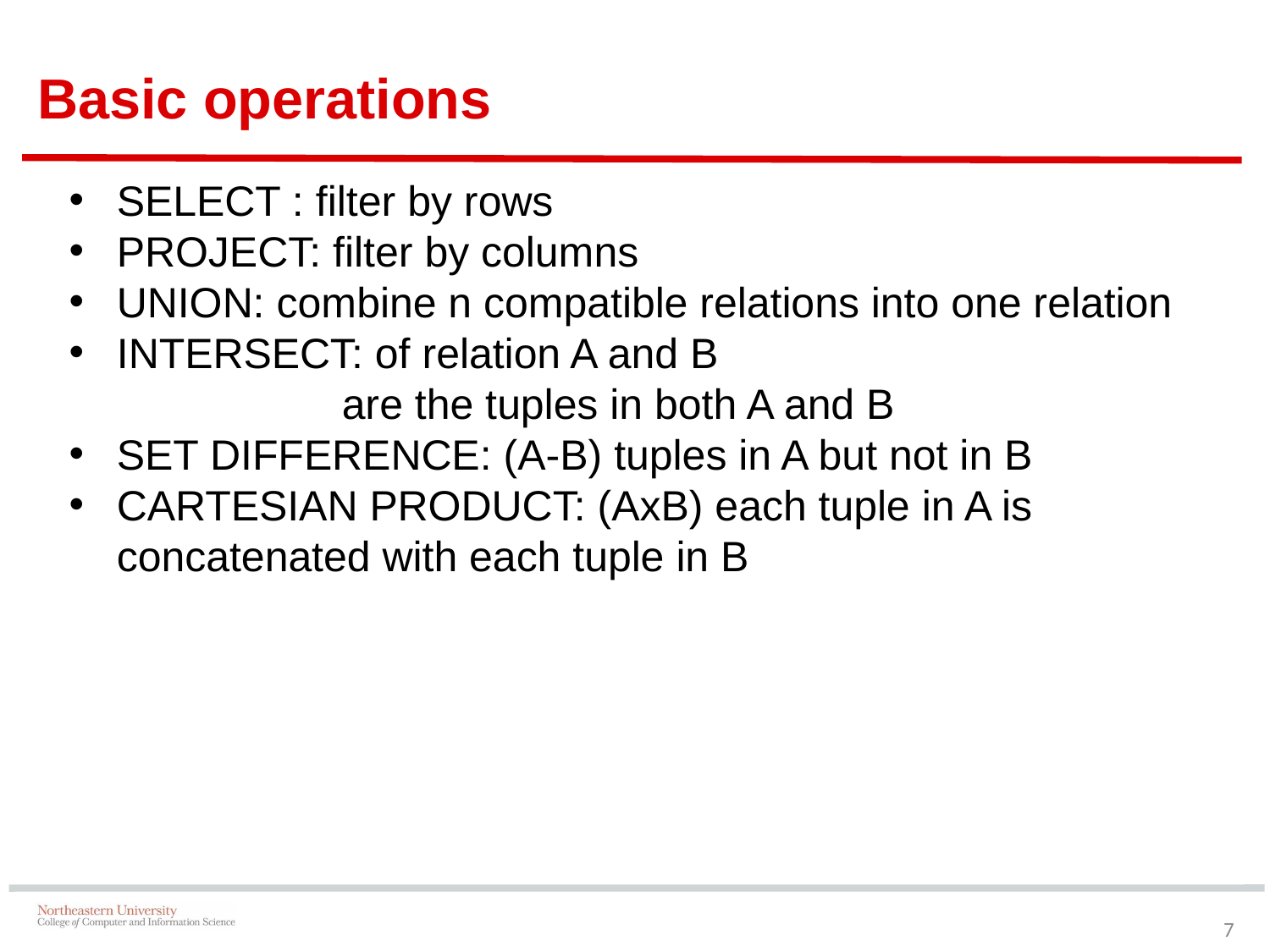

# Basic operations
SELECT : filter by rows
PROJECT: filter by columns
UNION: combine n compatible relations into one relation
INTERSECT: of relation A and B
                       are the tuples in both A and B
SET DIFFERENCE: (A-B) tuples in A but not in B
CARTESIAN PRODUCT: (AxB) each tuple in A is concatenated with each tuple in B